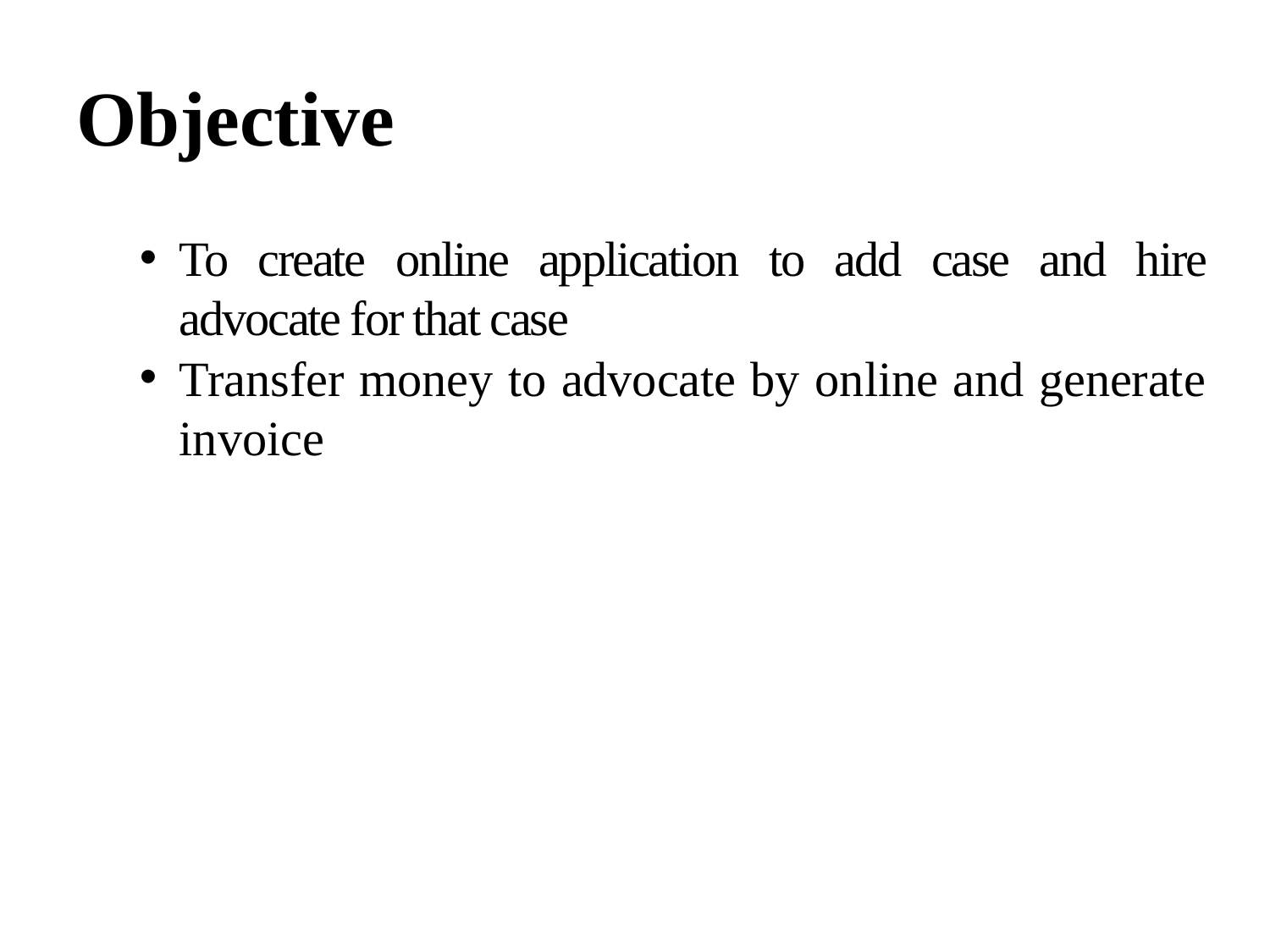

# Objective
To create online application to add case and hire advocate for that case
Transfer money to advocate by online and generate invoice